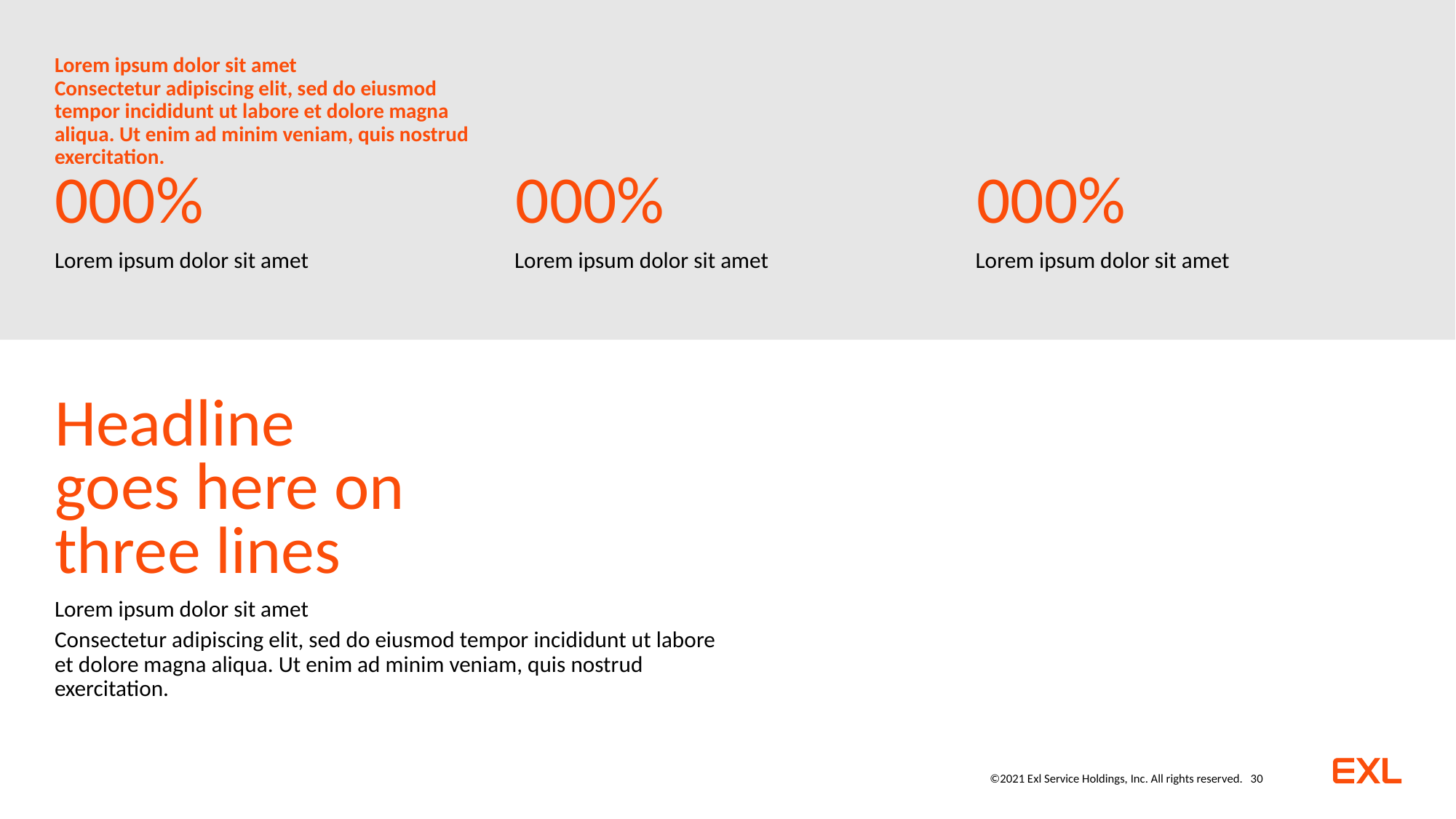

Lorem ipsum dolor sit amet
Consectetur adipiscing elit, sed do eiusmod tempor incididunt ut labore et dolore magna aliqua. Ut enim ad minim veniam, quis nostrud exercitation.

000%
000%

000%

Lorem ipsum dolor sit amet

Lorem ipsum dolor sit amet

Lorem ipsum dolor sit amet

# Headline goes here on three lines
Lorem ipsum dolor sit amet
Consectetur adipiscing elit, sed do eiusmod tempor incididunt ut labore et dolore magna aliqua. Ut enim ad minim veniam, quis nostrud exercitation.

©2021 Exl Service Holdings, Inc. All rights reserved.
30